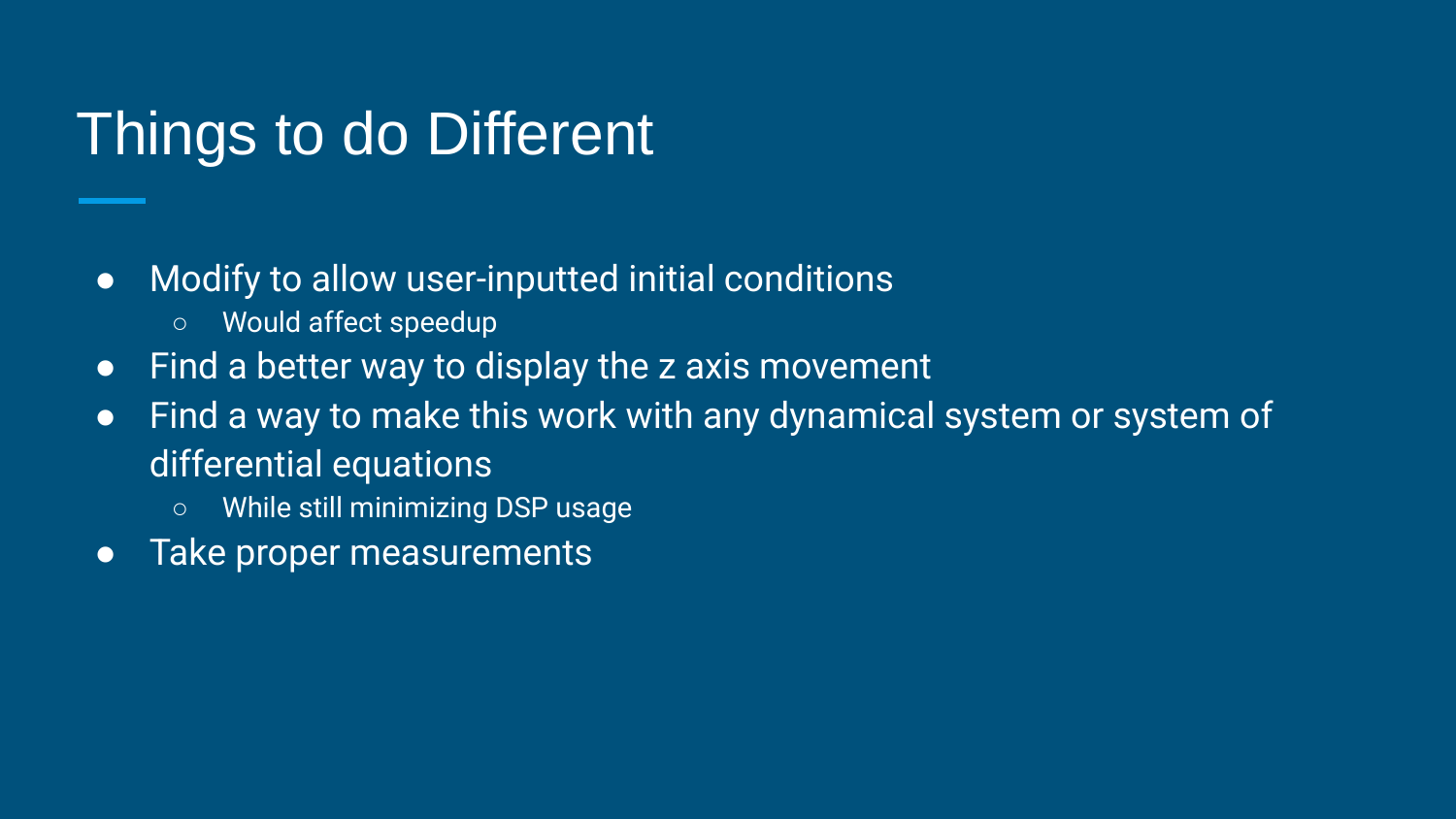

# Things to do Different
Modify to allow user-inputted initial conditions
Would affect speedup
Find a better way to display the z axis movement
Find a way to make this work with any dynamical system or system of differential equations
While still minimizing DSP usage
Take proper measurements